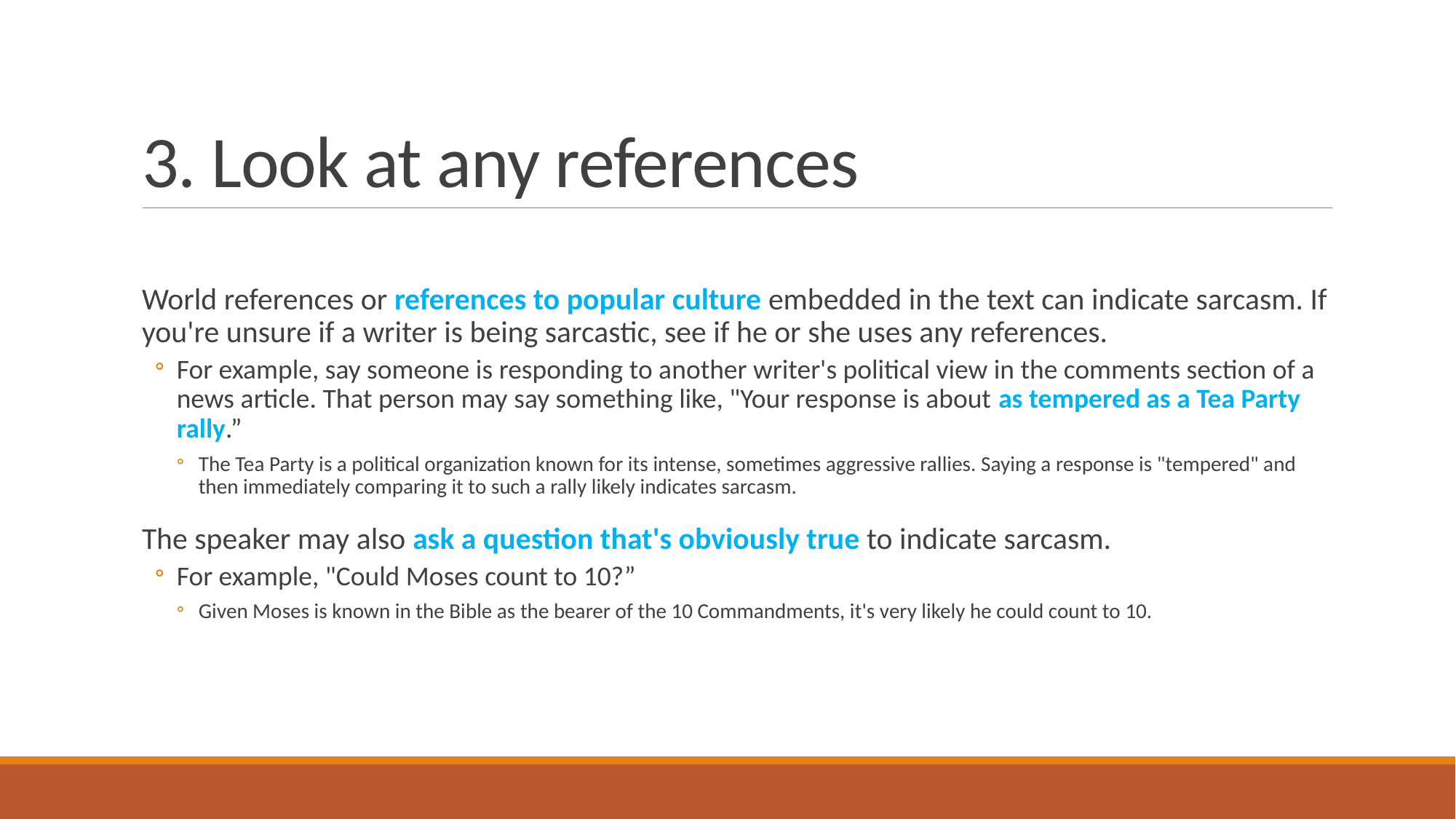

# 3. Look at any references

World references or references to popular culture embedded in the text can indicate sarcasm. If you're unsure if a writer is being sarcastic, see if he or she uses any references.
For example, say someone is responding to another writer's political view in the comments section of a news article. That person may say something like, "Your response is about as tempered as a Tea Party rally.”
The Tea Party is a political organization known for its intense, sometimes aggressive rallies. Saying a response is "tempered" and then immediately comparing it to such a rally likely indicates sarcasm.
The speaker may also ask a question that's obviously true to indicate sarcasm.
For example, "Could Moses count to 10?”
Given Moses is known in the Bible as the bearer of the 10 Commandments, it's very likely he could count to 10.